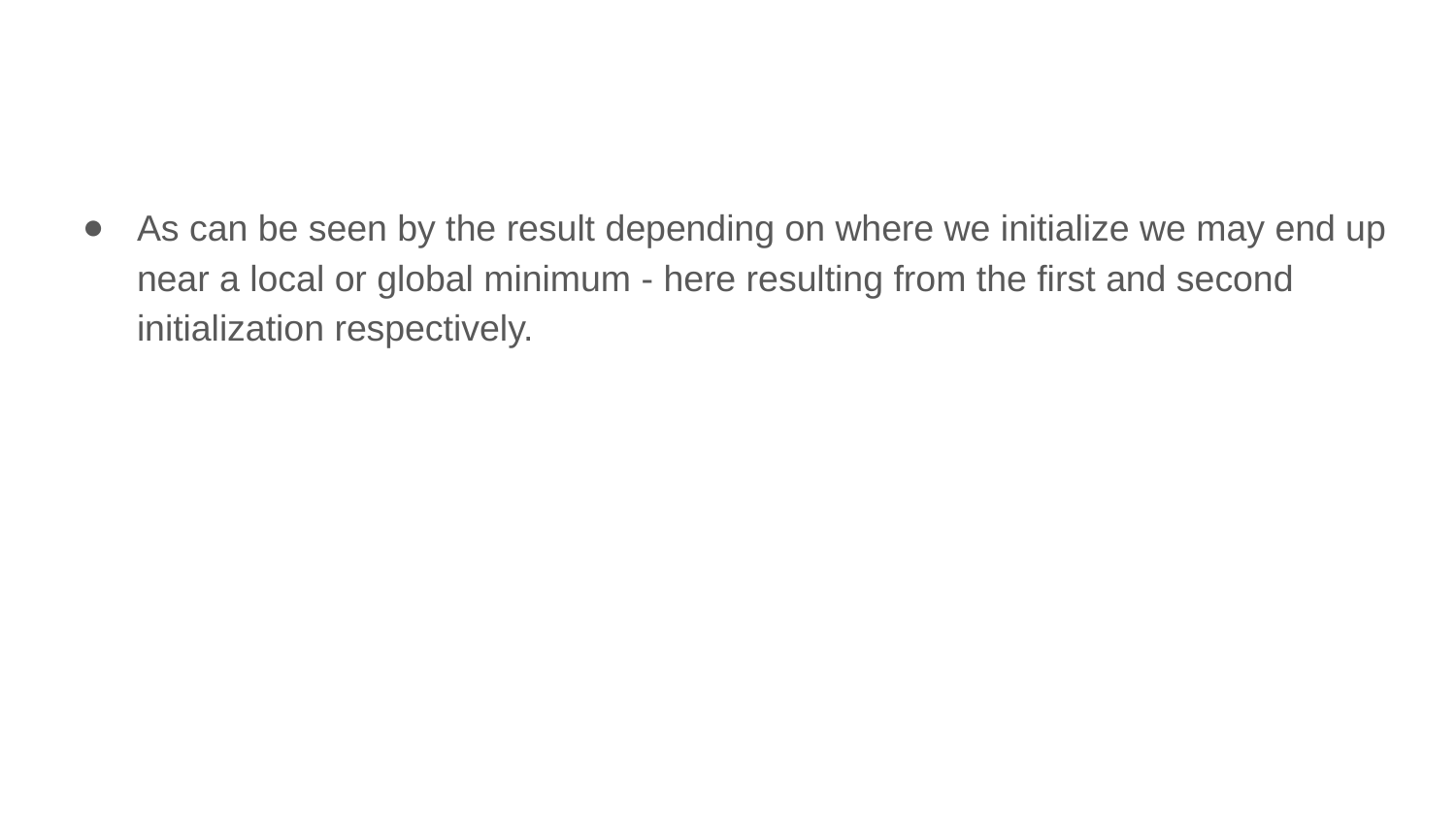

As can be seen by the result depending on where we initialize we may end up near a local or global minimum - here resulting from the first and second initialization respectively.